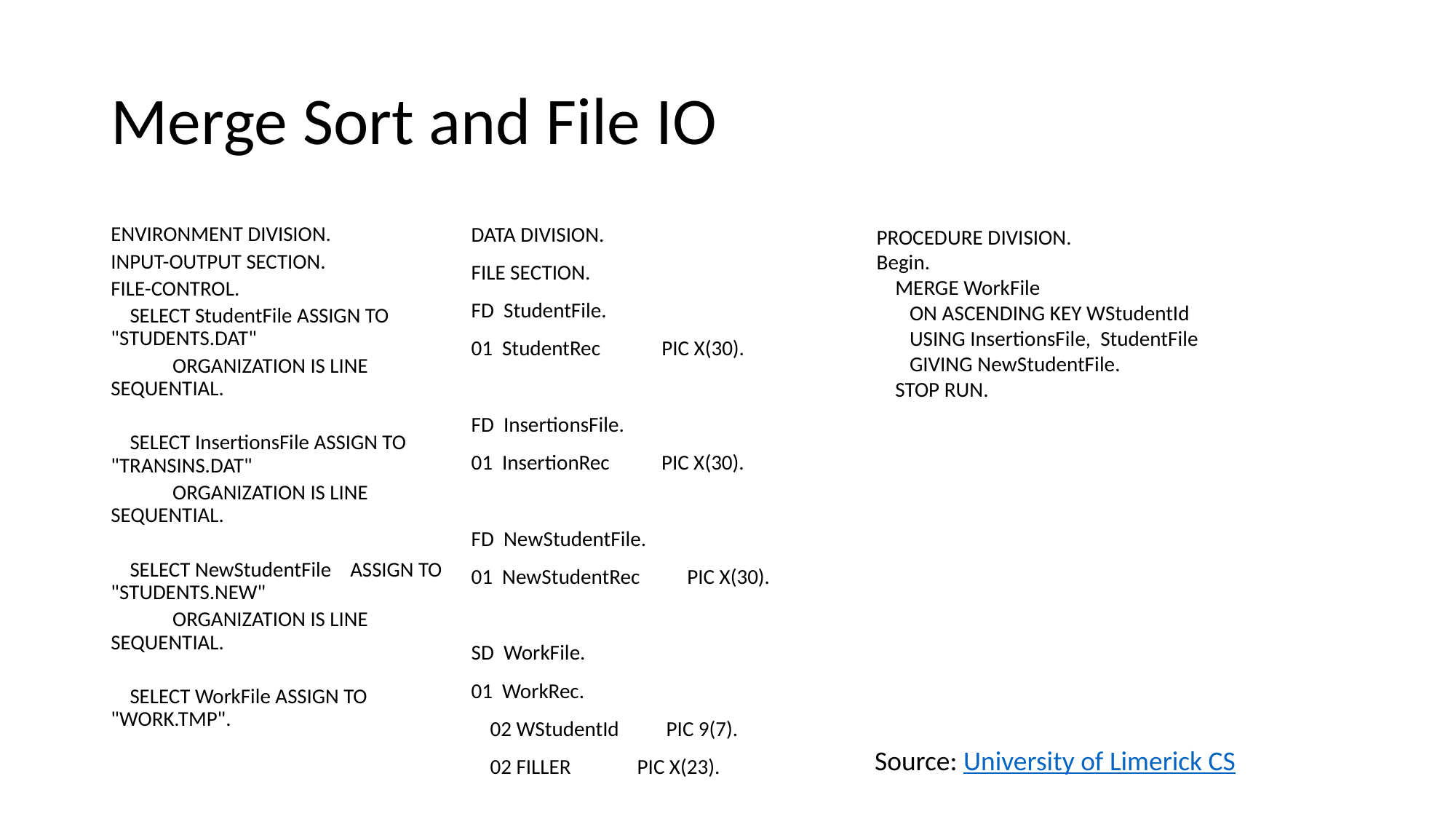

# Merge Sort and File IO
DATA DIVISION.
FILE SECTION.
FD  StudentFile.
01  StudentRec             PIC X(30).

FD  InsertionsFile.
01  InsertionRec           PIC X(30).

FD  NewStudentFile.
01  NewStudentRec          PIC X(30).

SD  WorkFile.
01  WorkRec.
    02 WStudentId          PIC 9(7).
    02 FILLER              PIC X(23).
PROCEDURE DIVISION.
Begin.
    MERGE WorkFile
       ON ASCENDING KEY WStudentId
       USING InsertionsFile,  StudentFile
       GIVING NewStudentFile.
    STOP RUN.
ENVIRONMENT DIVISION.
INPUT-OUTPUT SECTION.
FILE-CONTROL.
    SELECT StudentFile ASSIGN TO "STUDENTS.DAT"
             ORGANIZATION IS LINE SEQUENTIAL.

    SELECT InsertionsFile ASSIGN TO "TRANSINS.DAT"
             ORGANIZATION IS LINE SEQUENTIAL.

    SELECT NewStudentFile    ASSIGN TO "STUDENTS.NEW"
             ORGANIZATION IS LINE SEQUENTIAL.

    SELECT WorkFile ASSIGN TO "WORK.TMP".

Source: University of Limerick CS